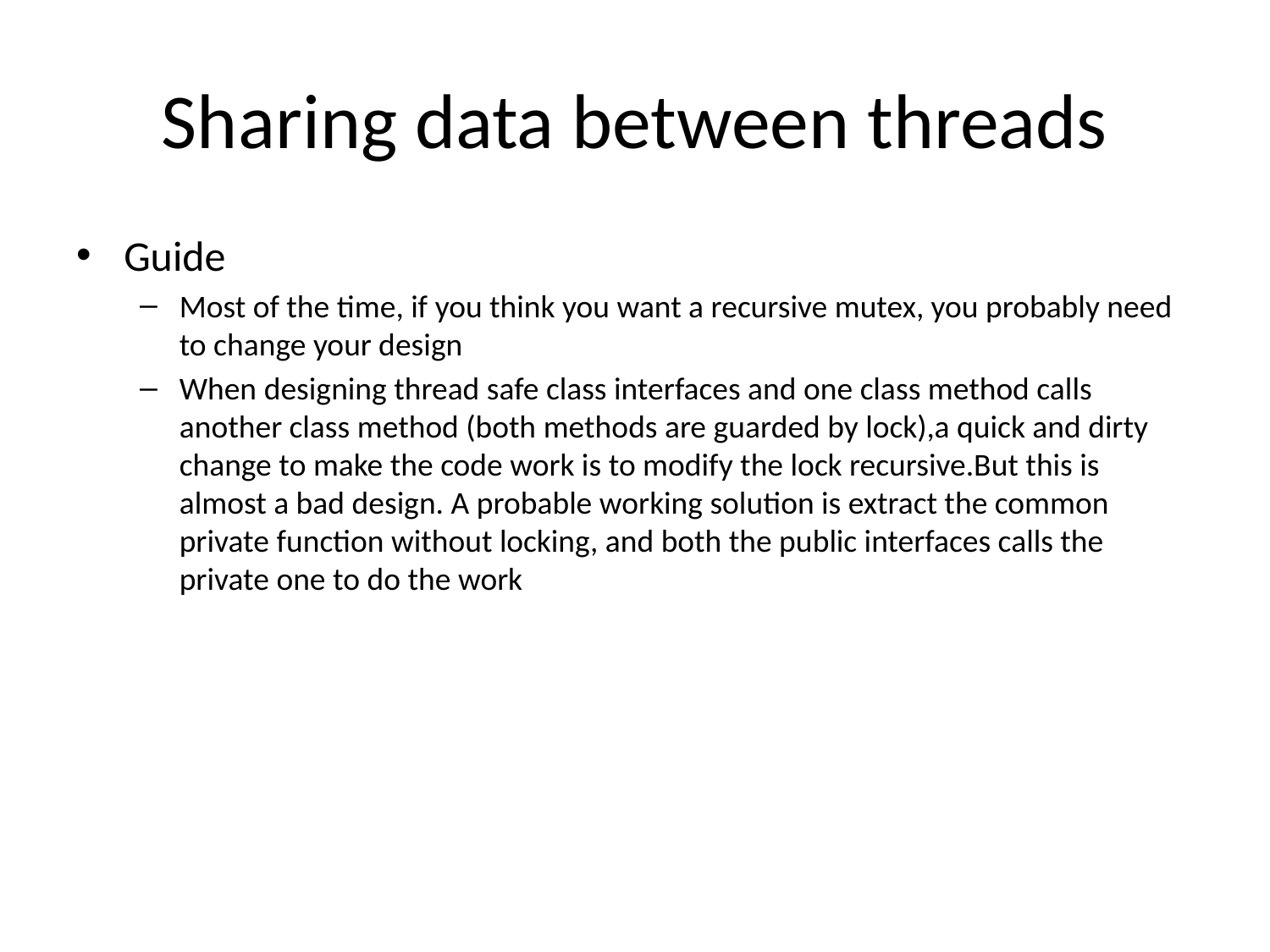

# Sharing data between threads
Guide
Most of the time, if you think you want a recursive mutex, you probably need to change your design
When designing thread safe class interfaces and one class method calls another class method (both methods are guarded by lock),a quick and dirty change to make the code work is to modify the lock recursive.But this is almost a bad design. A probable working solution is extract the common private function without locking, and both the public interfaces calls the private one to do the work